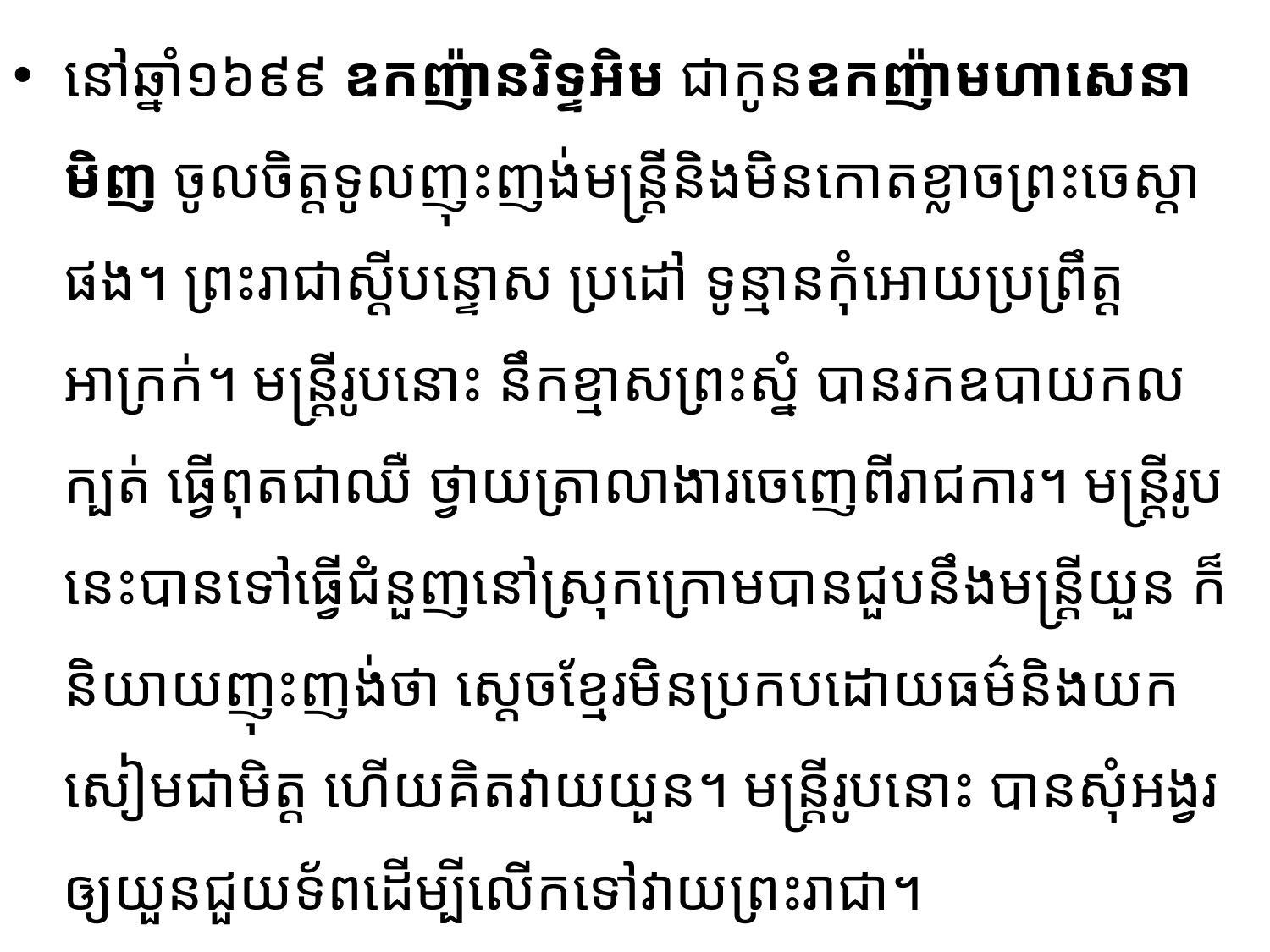

នៅឆ្នាំ១៦៩៩ ឧកញ៉ានរិទ្ទអិម ជាកូនឧកញ៉ាមហាសេនាមិញ ចូលចិត្តទូលញុះញង់មន្ត្រីនិងមិនកោត​ខ្លាច​ព្រះចេស្តាផង។ ព្រះរាជាស្តីបន្ទោស ប្រដៅ ទូន្មានកុំអោយប្រព្រឹត្តអាក្រក់។ មន្ត្រីរូបនោះ នឹកខ្មាសព្រះស្នំ បាន​រក​ឧបាយកលក្បត់ ធ្វើពុតជាឈឺ ថ្វាយត្រាលាងារចេញេពីរាជការ។ មន្ត្រីរូបនេះបាន​ទៅធ្វើជំនួញ​នៅស្រុក​ក្រោមបានជួបនឹងមន្រ្តីយួន ក៏និយាយញុះញង់ថា ស្តេចខ្មែរមិនប្រកបដោយធម៌និងយកសៀមជាមិត្ត​ ហើយគិត​វាយយួន។ មន្ត្រីរូបនោះ បានសុំអង្វរឲ្យយួនជួយទ័ពដើម្បីលើកទៅវាយព្រះរាជា។